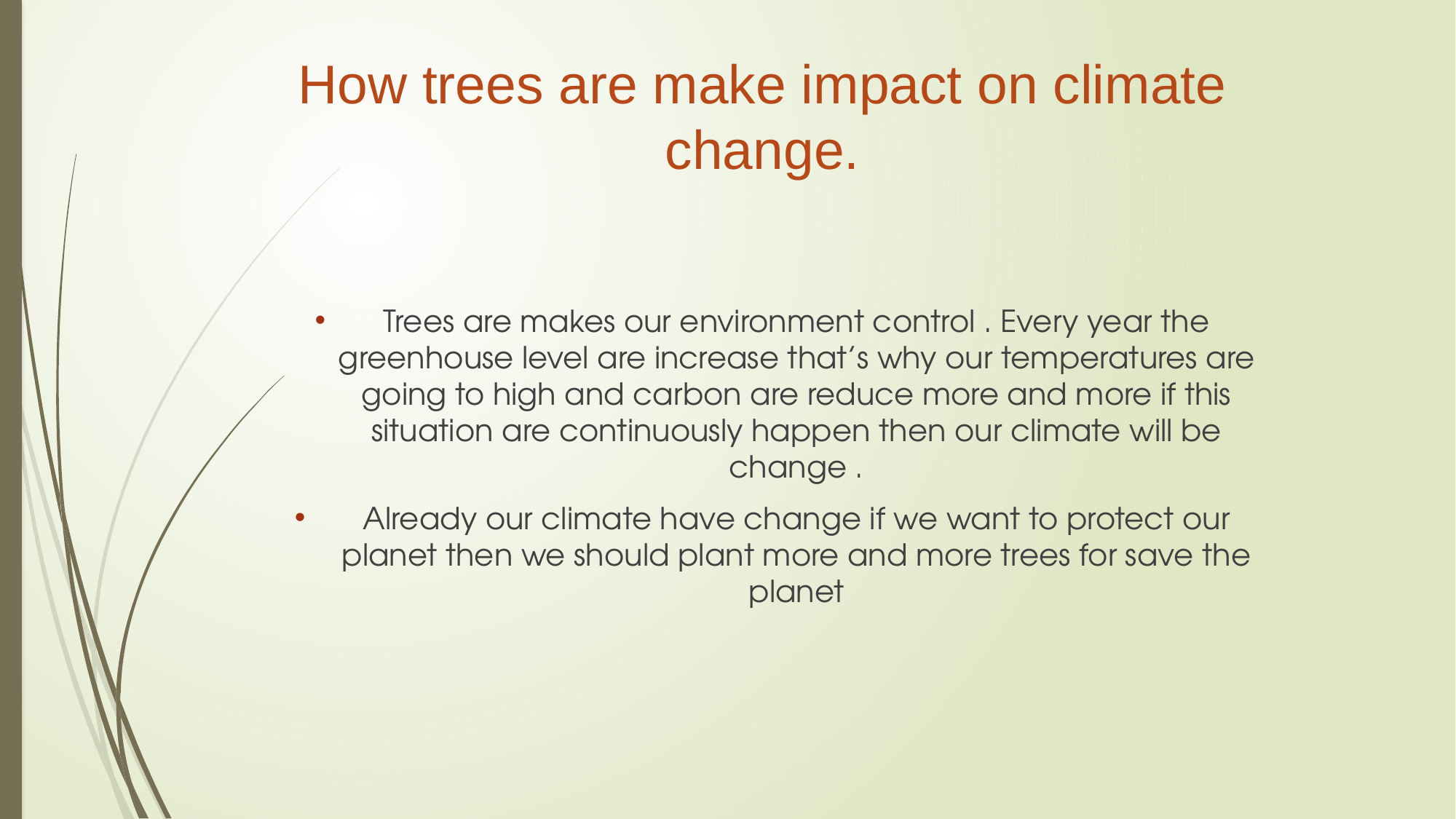

# How trees are make impact on climate change.
Trees are makes our environment control . Every year the greenhouse level are increase that’s why our temperatures are going to high and carbon are reduce more and more if this situation are continuously happen then our climate will be change .
Already our climate have change if we want to protect our planet then we should plant more and more trees for save the planet